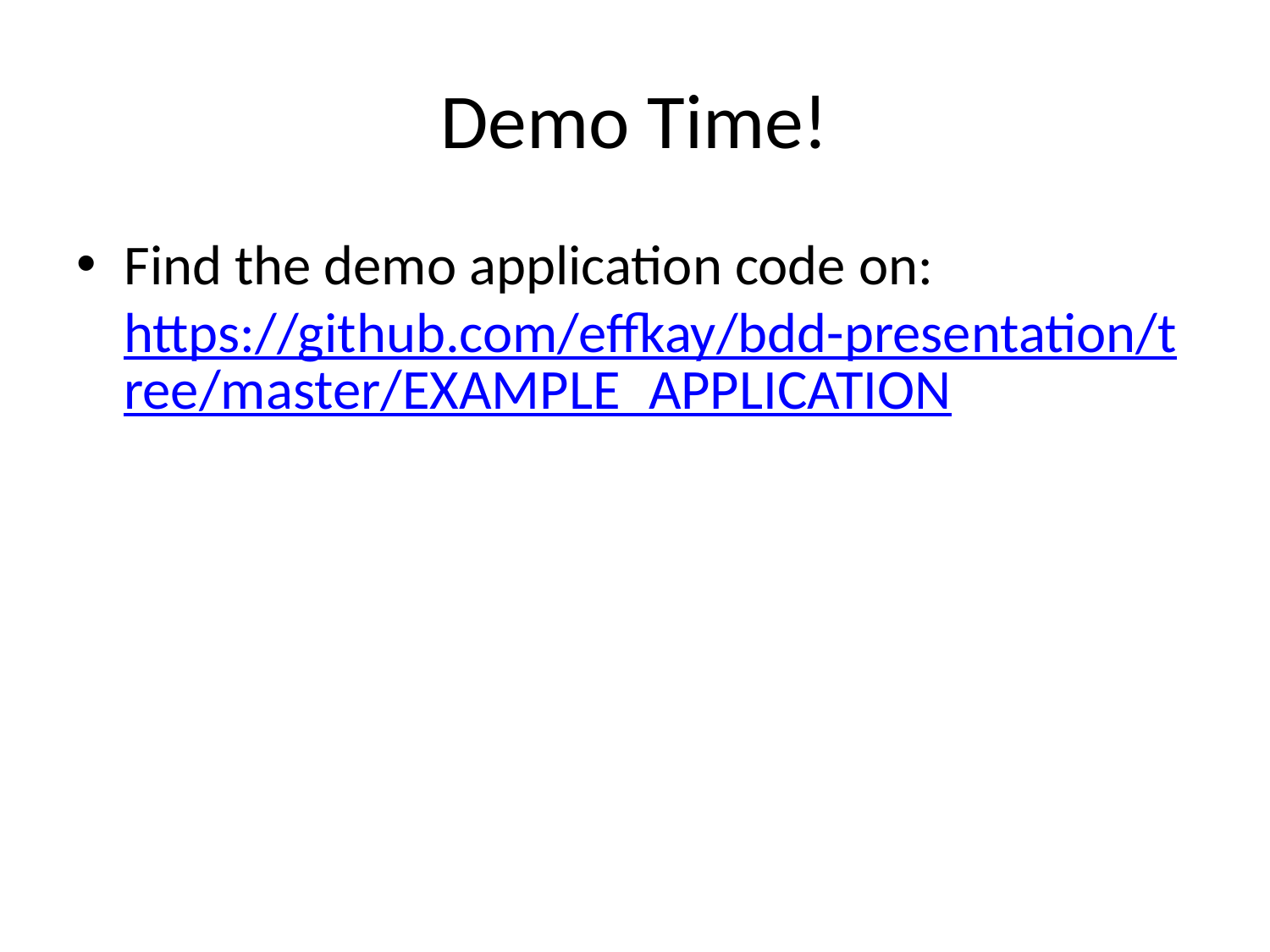

# Demo Time!
Find the demo application code on: https://github.com/effkay/bdd-presentation/tree/master/EXAMPLE_APPLICATION